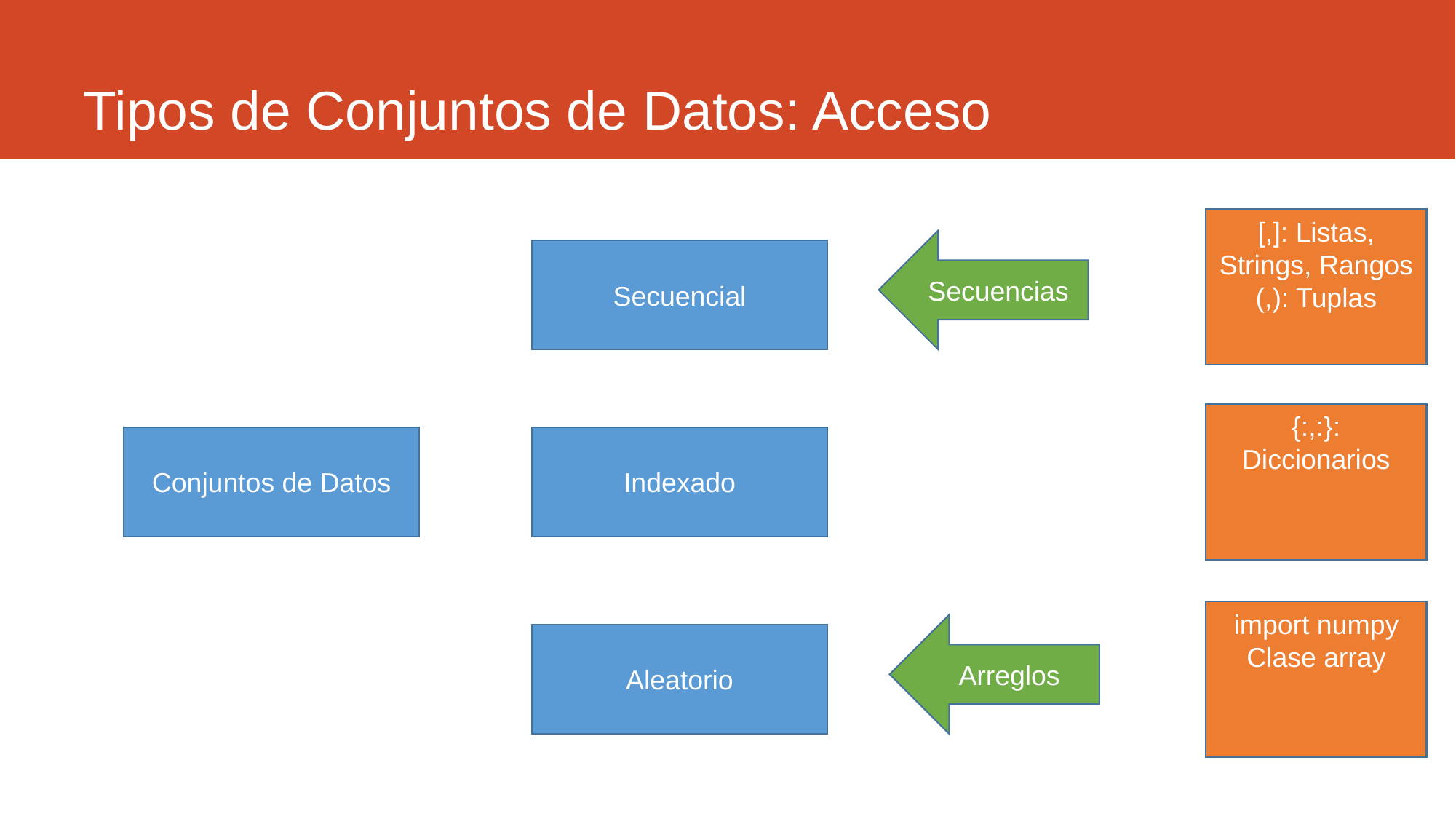

# Tipos de Conjuntos de Datos: Acceso
[,]: Listas, Strings, Rangos
(,): Tuplas
Secuencias
Secuencial
{:,:}: Diccionarios

Conjuntos de Datos
Indexado
import numpy
Clase array
Arreglos
Aleatorio